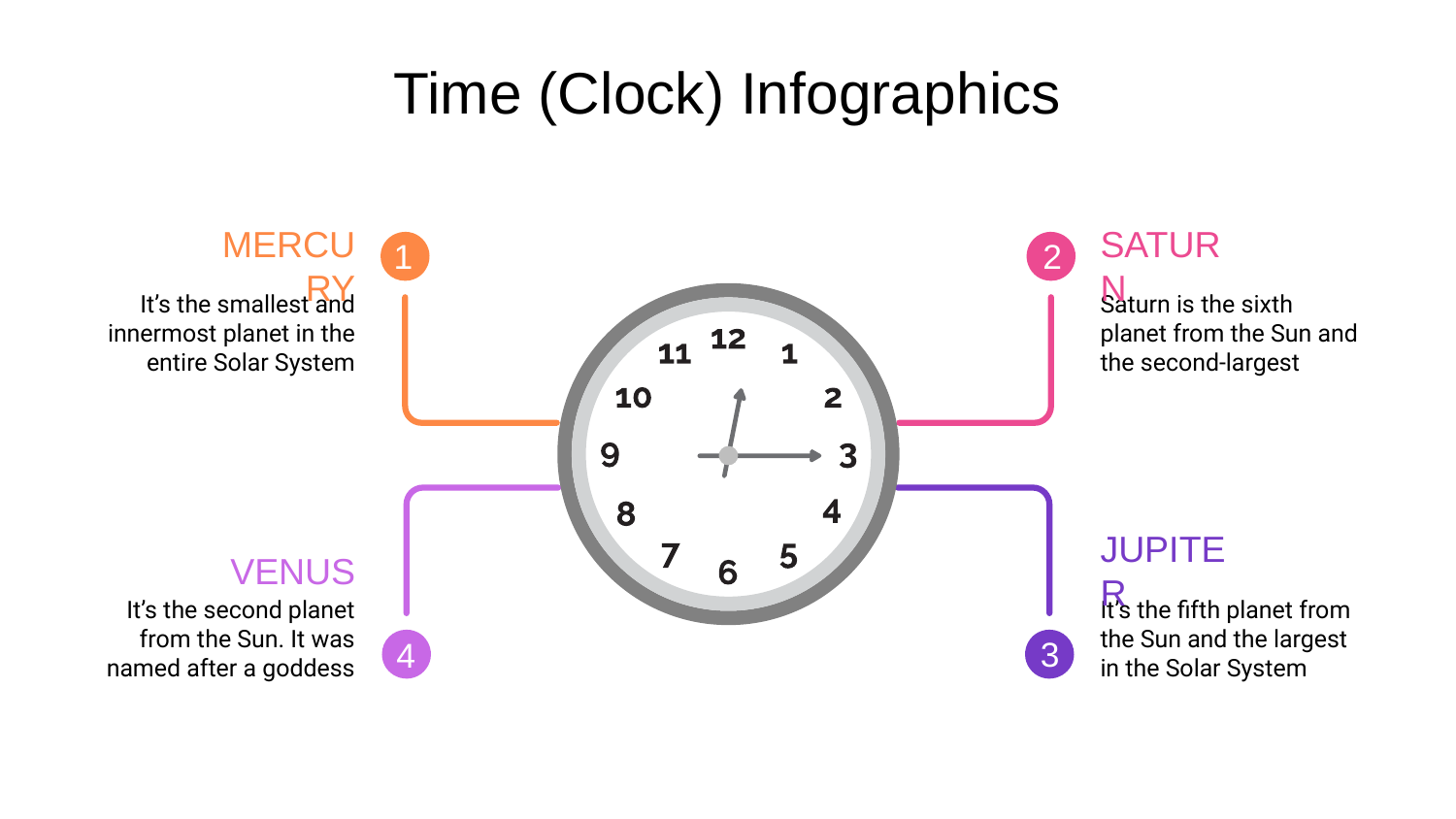

# Time (Clock) Infographics

1
2
MERCURY
SATURN
It’s the smallest and innermost planet in the entire Solar System
Saturn is the sixth planet from the Sun and the second-largest

VENUS
JUPITER

It’s the second planet from the Sun. It was named after a goddess
It’s the fifth planet from the Sun and the largest in the Solar System

3
4